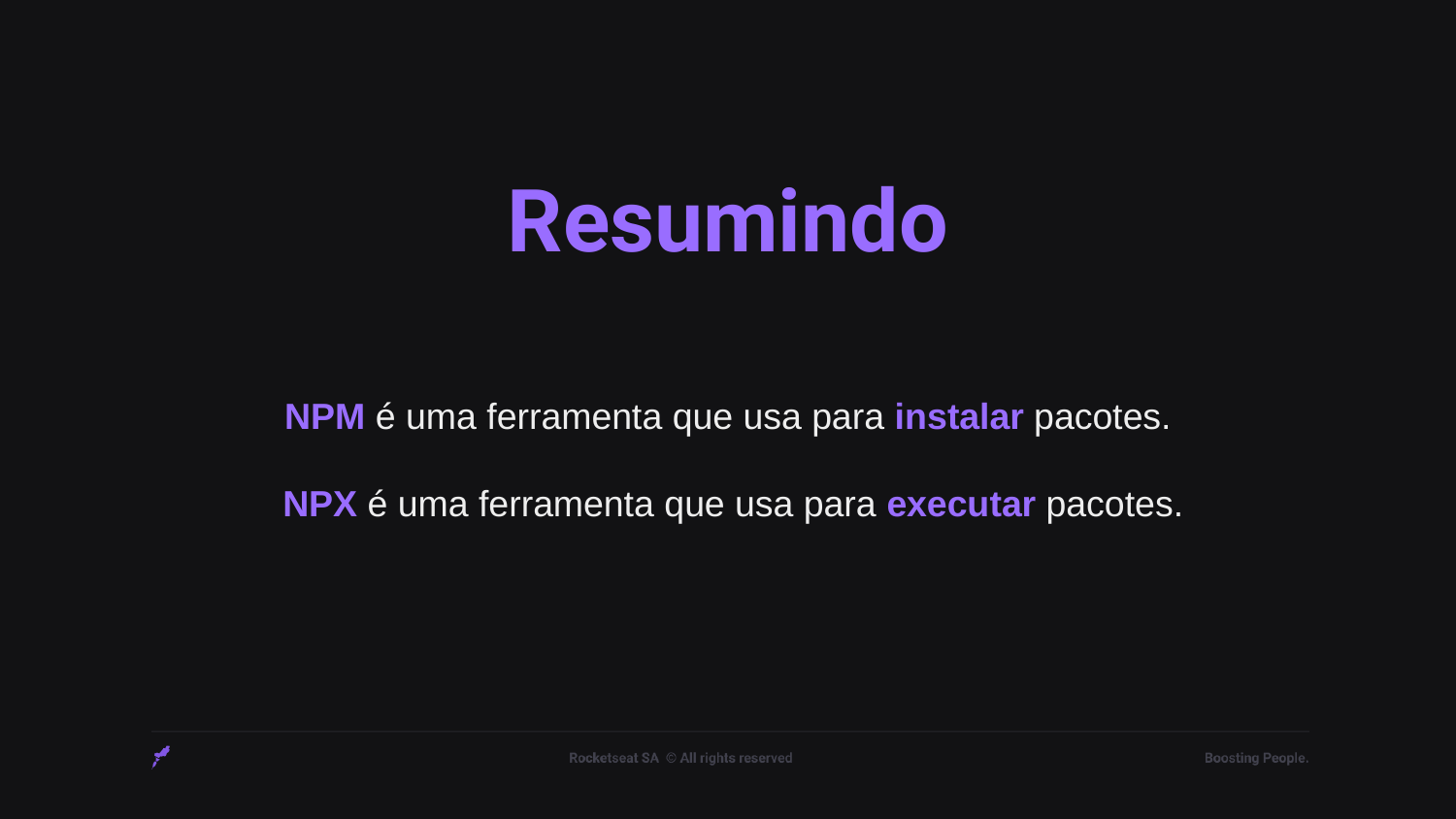

# Resumindo
NPM é uma ferramenta que usa para instalar pacotes.

 NPX é uma ferramenta que usa para executar pacotes.